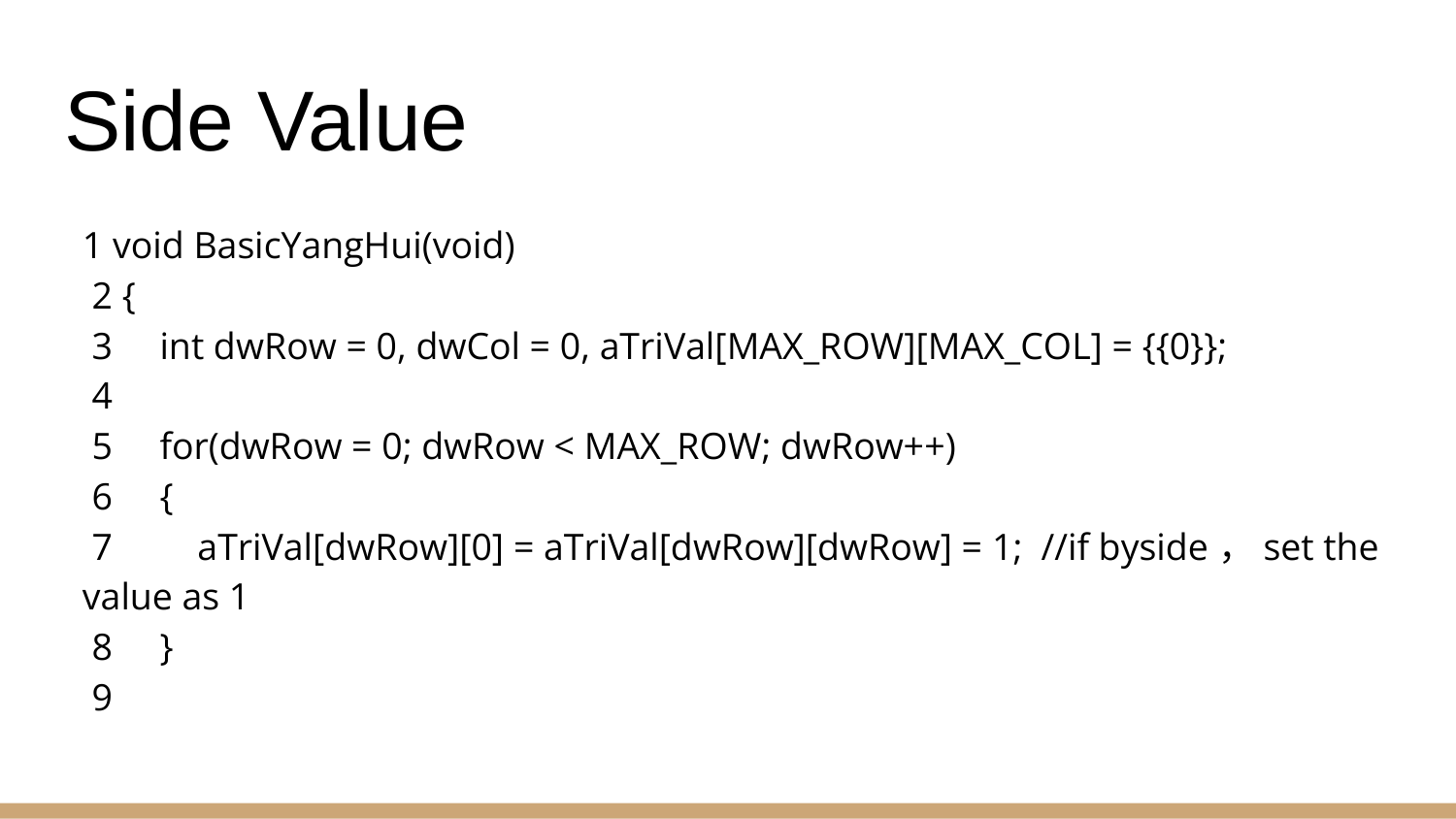

# Side Value
1 void BasicYangHui(void)
 2 {
 3     int dwRow = 0, dwCol = 0, aTriVal[MAX_ROW][MAX_COL] = {{0}};
 4
 5     for(dwRow = 0; dwRow < MAX_ROW; dwRow++)
 6     {
 7         aTriVal[dwRow][0] = aTriVal[dwRow][dwRow] = 1;  //if byside，set the value as 1
 8     }
 9